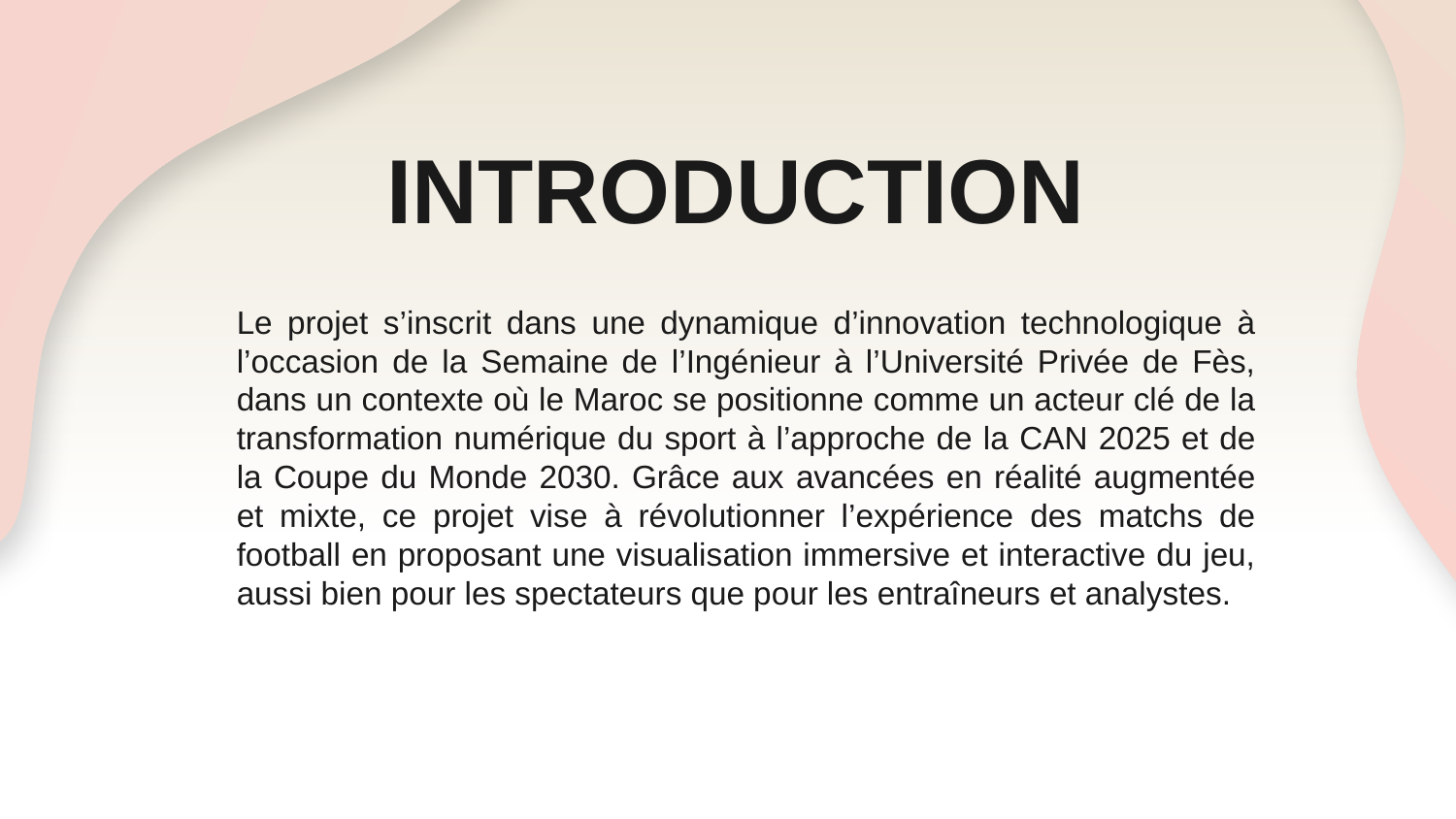

# INTRODUCTION
Le projet s’inscrit dans une dynamique d’innovation technologique à l’occasion de la Semaine de l’Ingénieur à l’Université Privée de Fès, dans un contexte où le Maroc se positionne comme un acteur clé de la transformation numérique du sport à l’approche de la CAN 2025 et de la Coupe du Monde 2030. Grâce aux avancées en réalité augmentée et mixte, ce projet vise à révolutionner l’expérience des matchs de football en proposant une visualisation immersive et interactive du jeu, aussi bien pour les spectateurs que pour les entraîneurs et analystes.